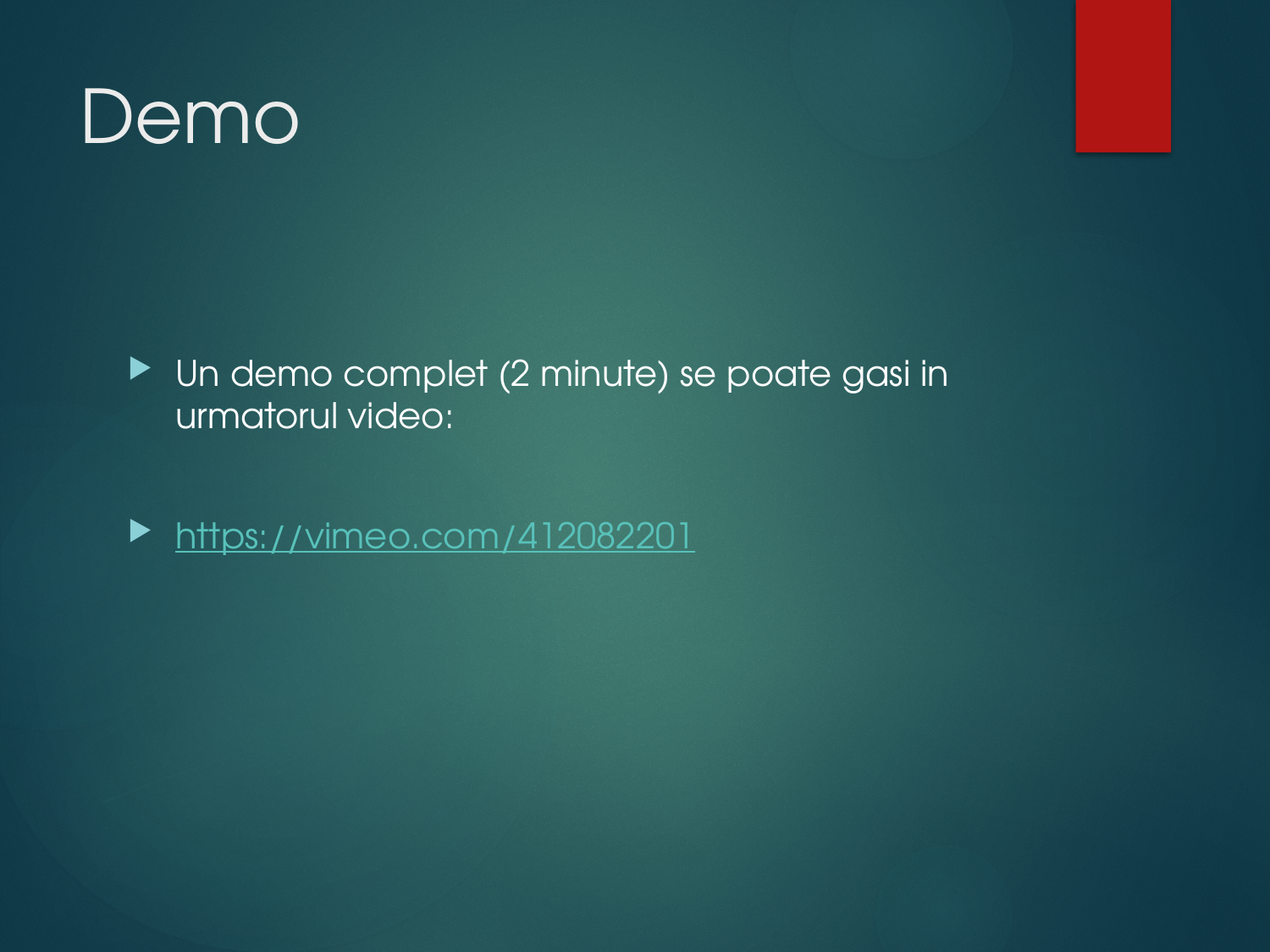

# Demo

Un demo complet (2 minute) se poate gasi in urmatorul video:

https://vimeo.com/412082201